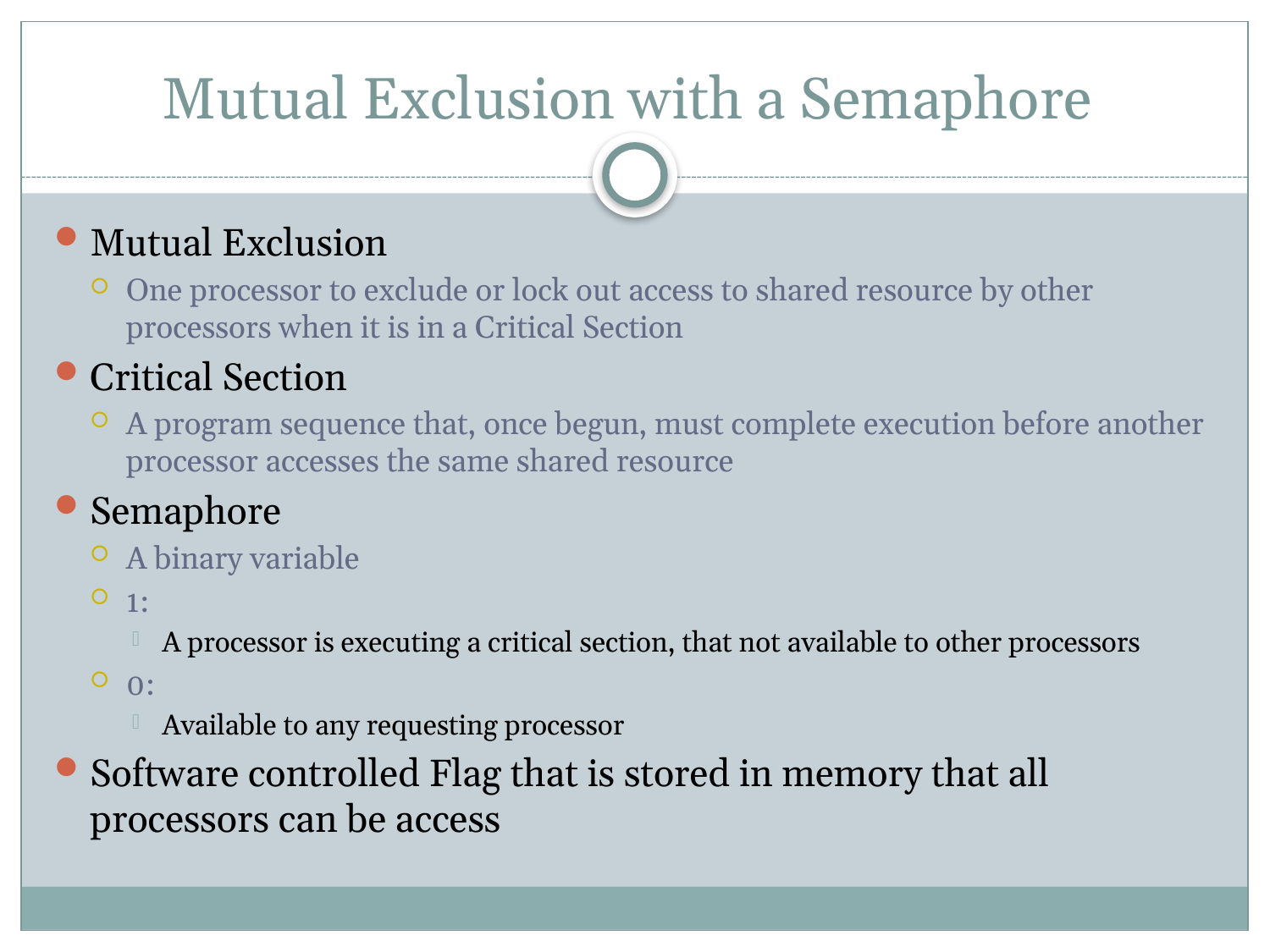

# Mutual Exclusion with a Semaphore
Mutual Exclusion
One processor to exclude or lock out access to shared resource by other processors when it is in a Critical Section
Critical Section
A program sequence that, once begun, must complete execution before another processor accesses the same shared resource
Semaphore
A binary variable
1:
A processor is executing a critical section, that not available to other processors
0:
Available to any requesting processor
Software controlled Flag that is stored in memory that all processors can be access